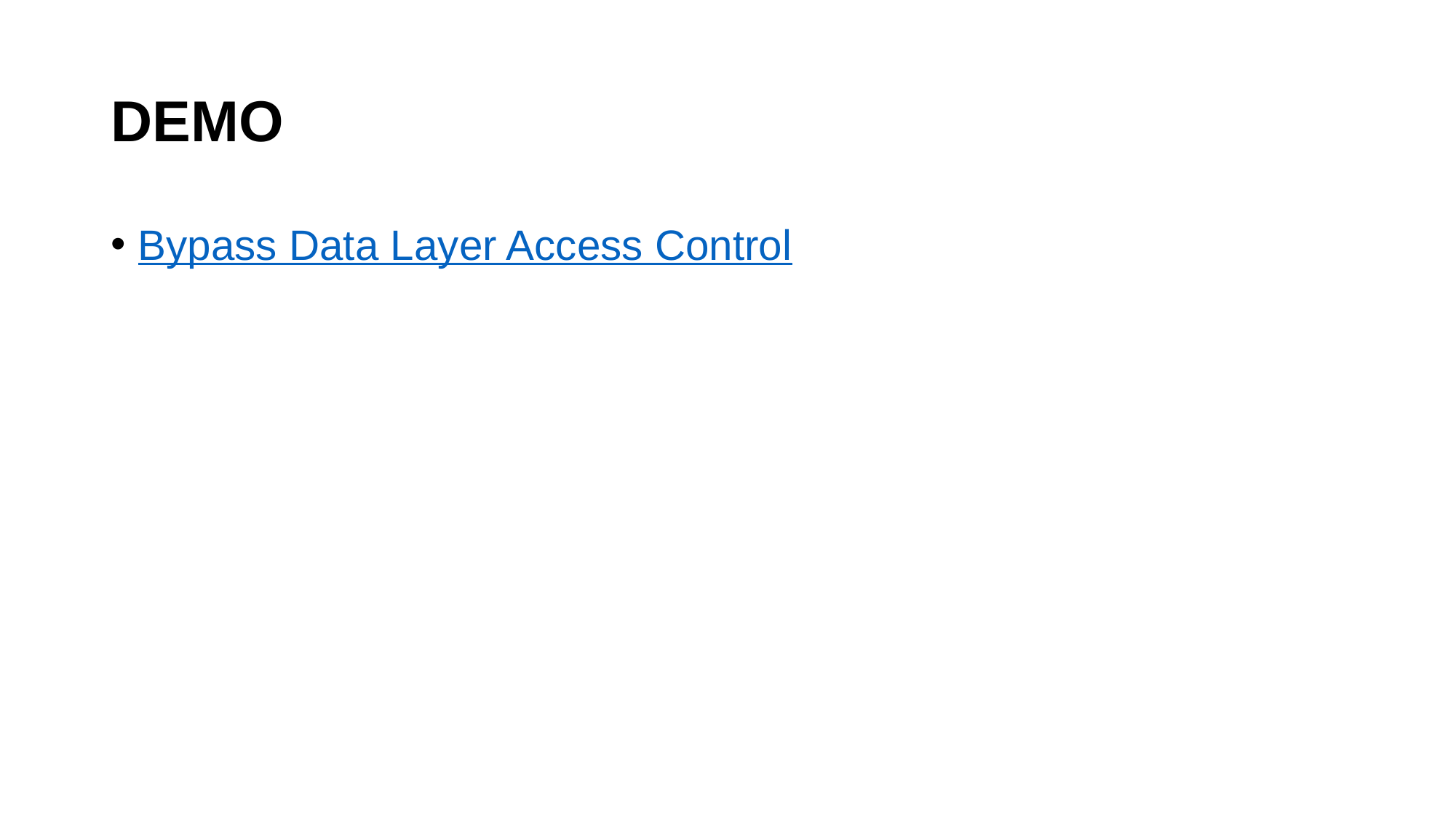

# Demo
Bypass Data Layer Access Control